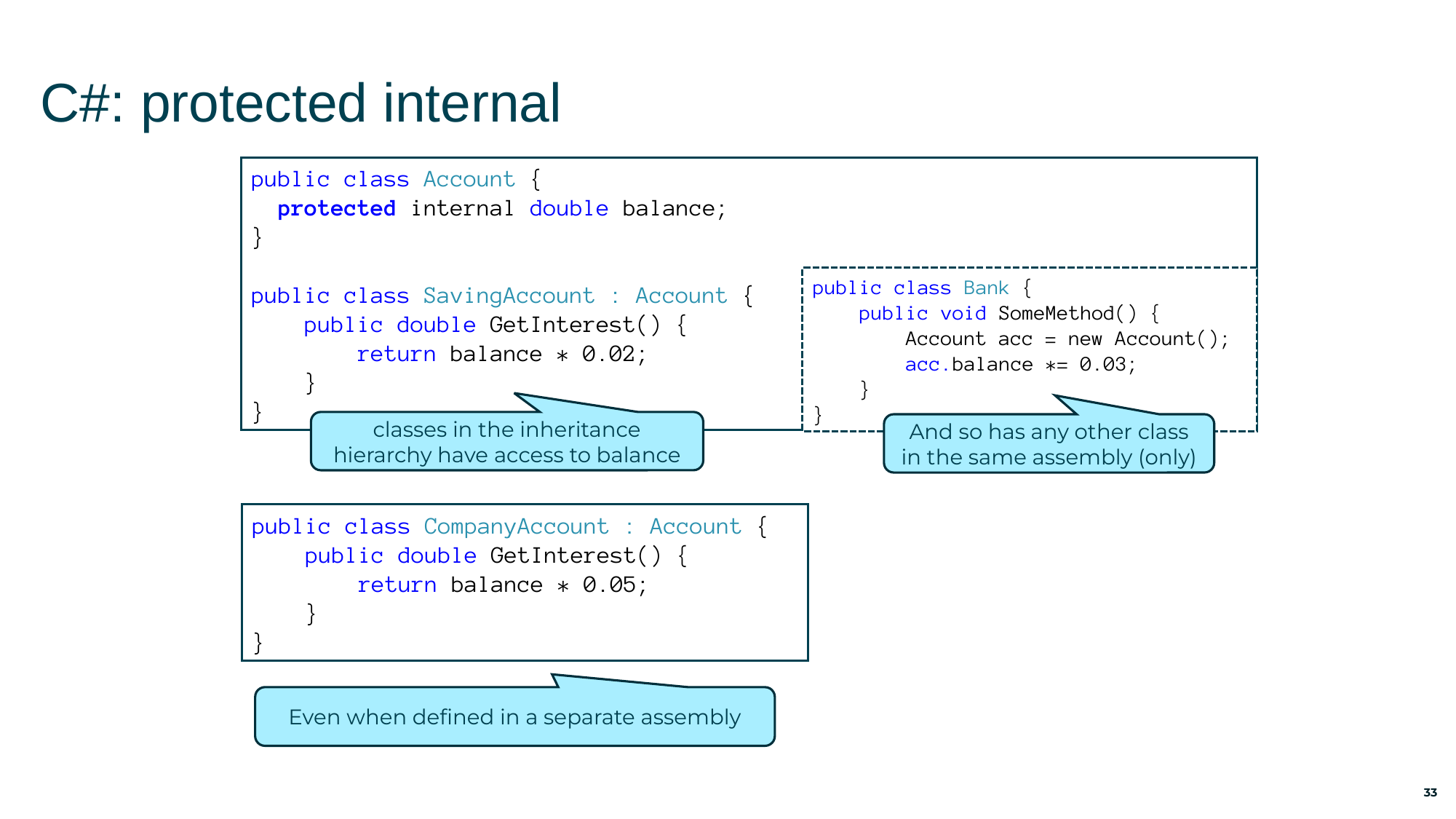

# C#: protected internal
public class Account {
  protected internal double balance;
}

public class SavingAccount : Account {
    public double GetInterest() {
        return balance * 0.02;
    }
}
public class Bank {
    public void SomeMethod() {
        Account acc = new Account();
        acc.balance *= 0.03;
    }
}
classes in the inheritance hierarchy have access to balance
And so has any other class in the same assembly (only)
public class CompanyAccount : Account {
    public double GetInterest() {
        return balance * 0.05;
    }
}
Even when defined in a separate assembly
33